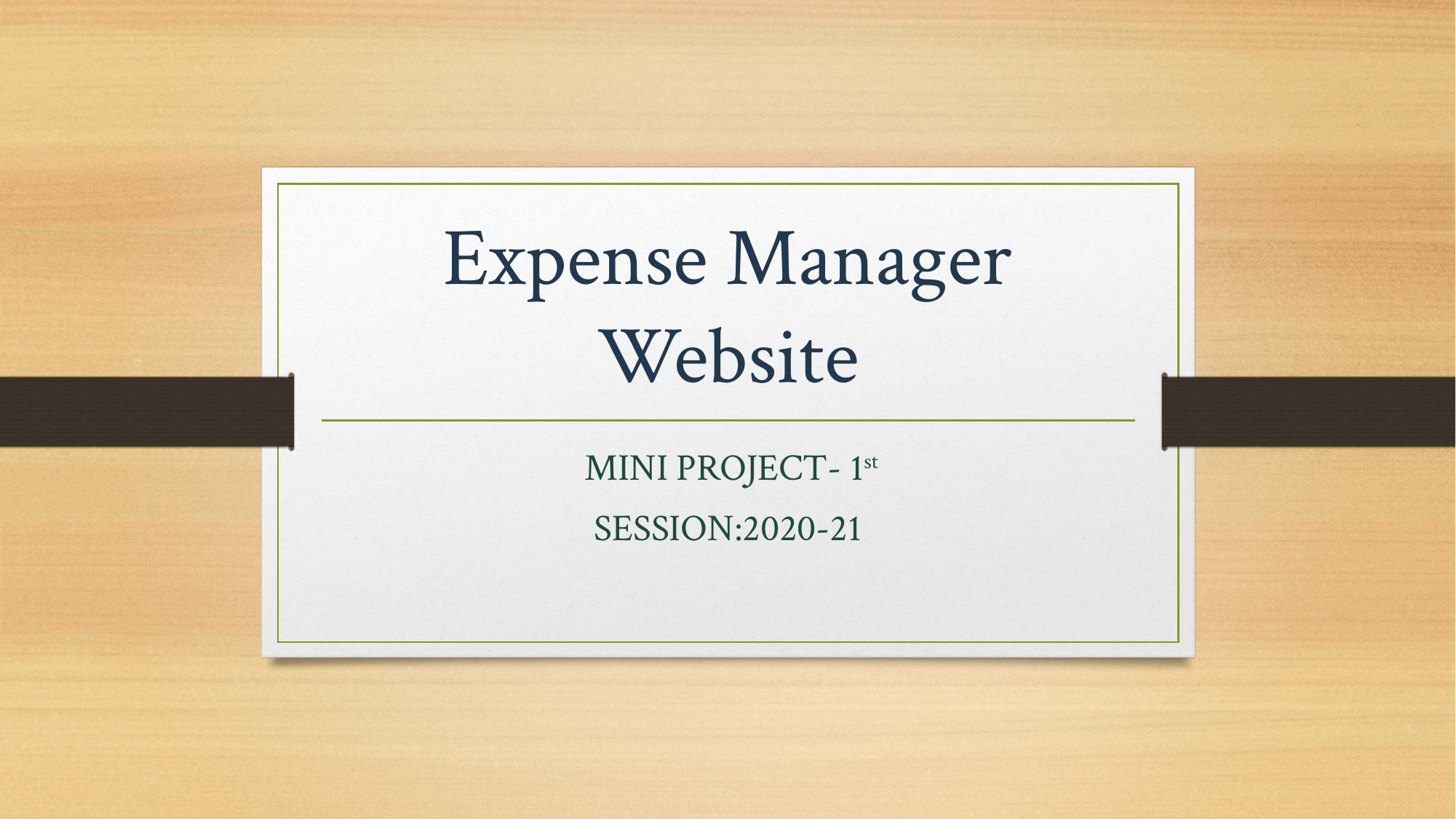

# Expense Manager Website
 MINI PROJECT- 1st
SESSION:2020-21